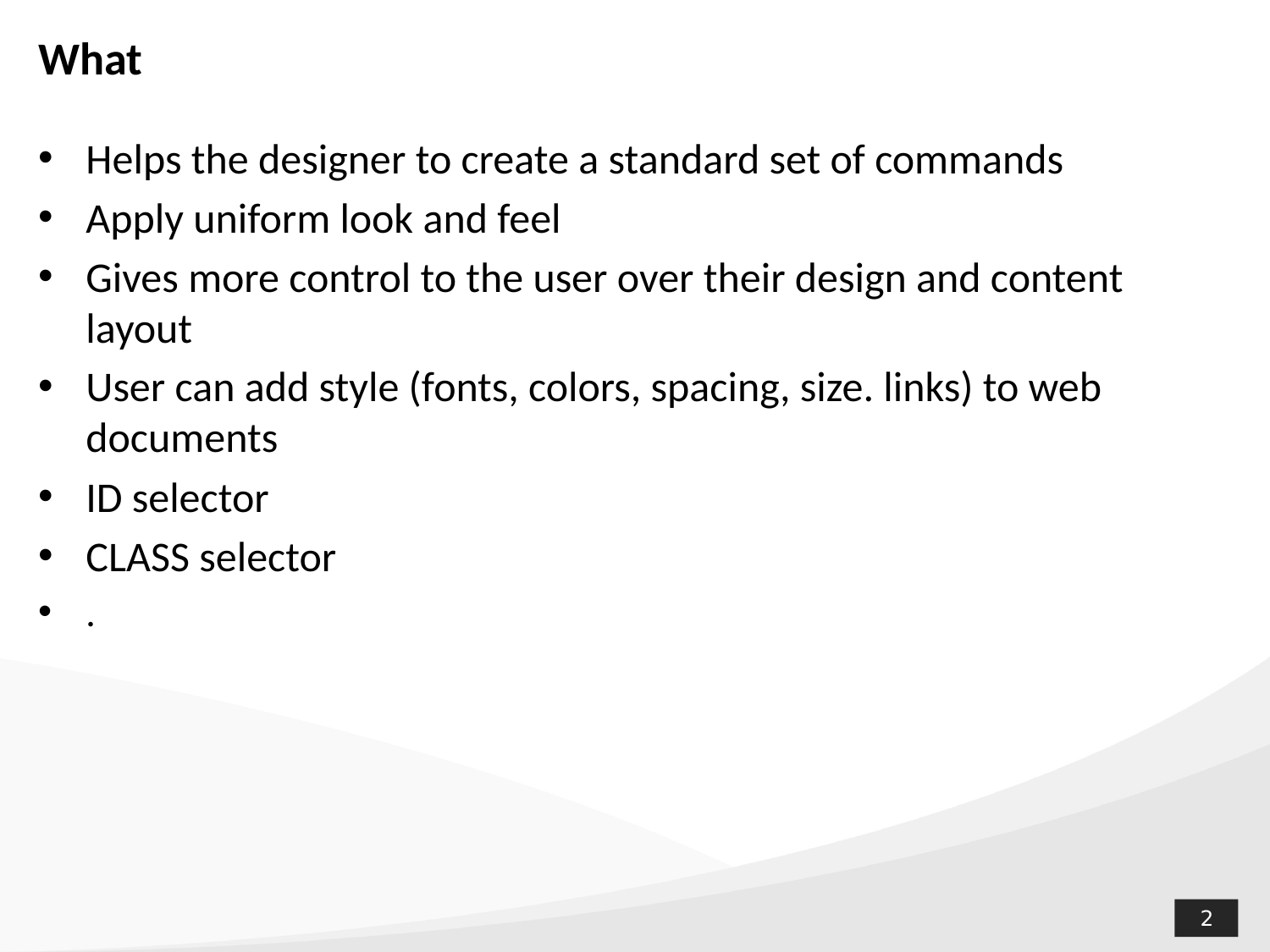

# What
Helps the designer to create a standard set of commands
Apply uniform look and feel
Gives more control to the user over their design and content layout
User can add style (fonts, colors, spacing, size. links) to web documents
ID selector
CLASS selector
.